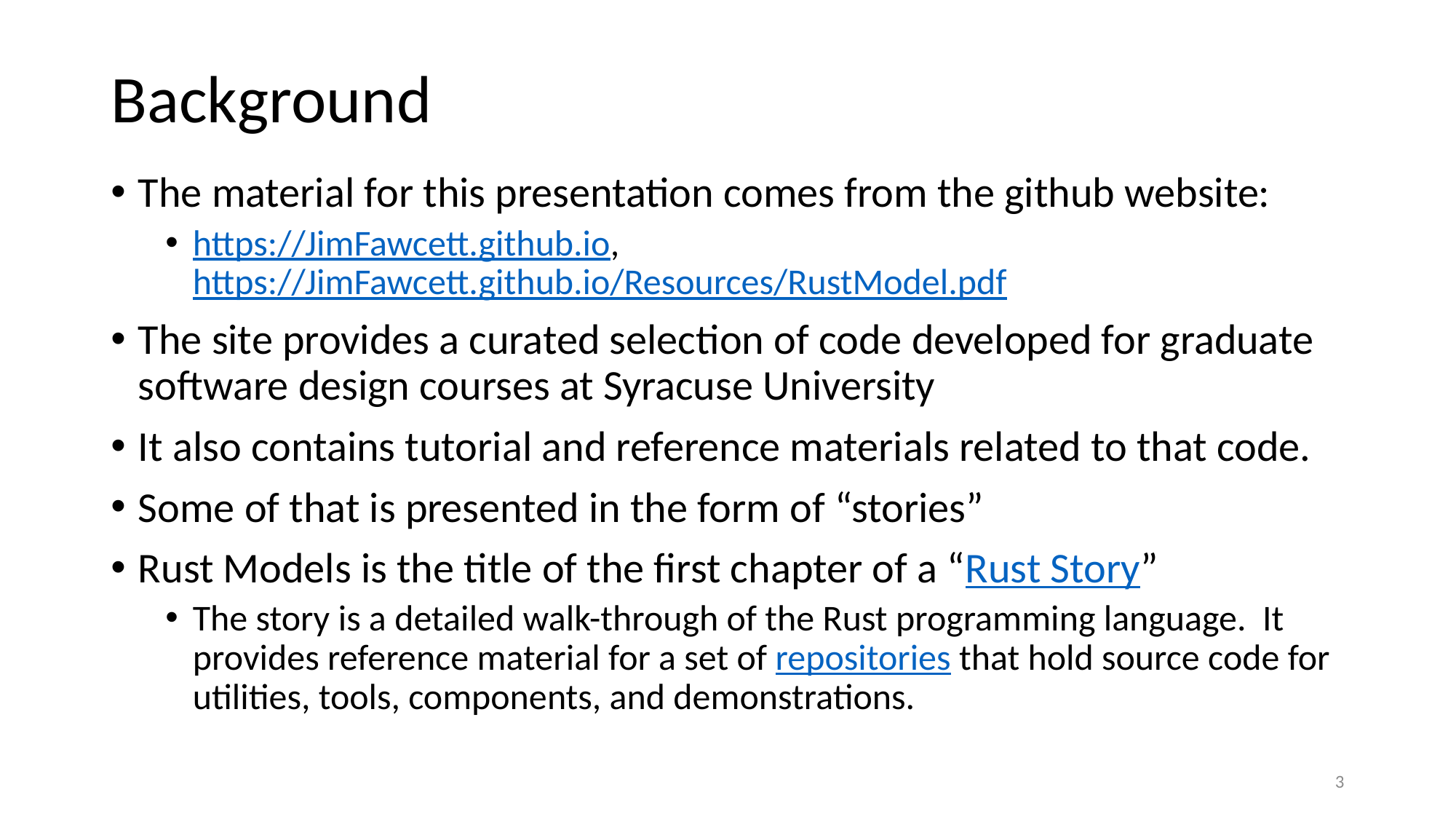

# Background
The material for this presentation comes from the github website:
https://JimFawcett.github.io, https://JimFawcett.github.io/Resources/RustModel.pdf
The site provides a curated selection of code developed for graduate software design courses at Syracuse University
It also contains tutorial and reference materials related to that code.
Some of that is presented in the form of “stories”
Rust Models is the title of the first chapter of a “Rust Story”
The story is a detailed walk-through of the Rust programming language.  It provides reference material for a set of repositories that hold source code for utilities, tools, components, and demonstrations.

3